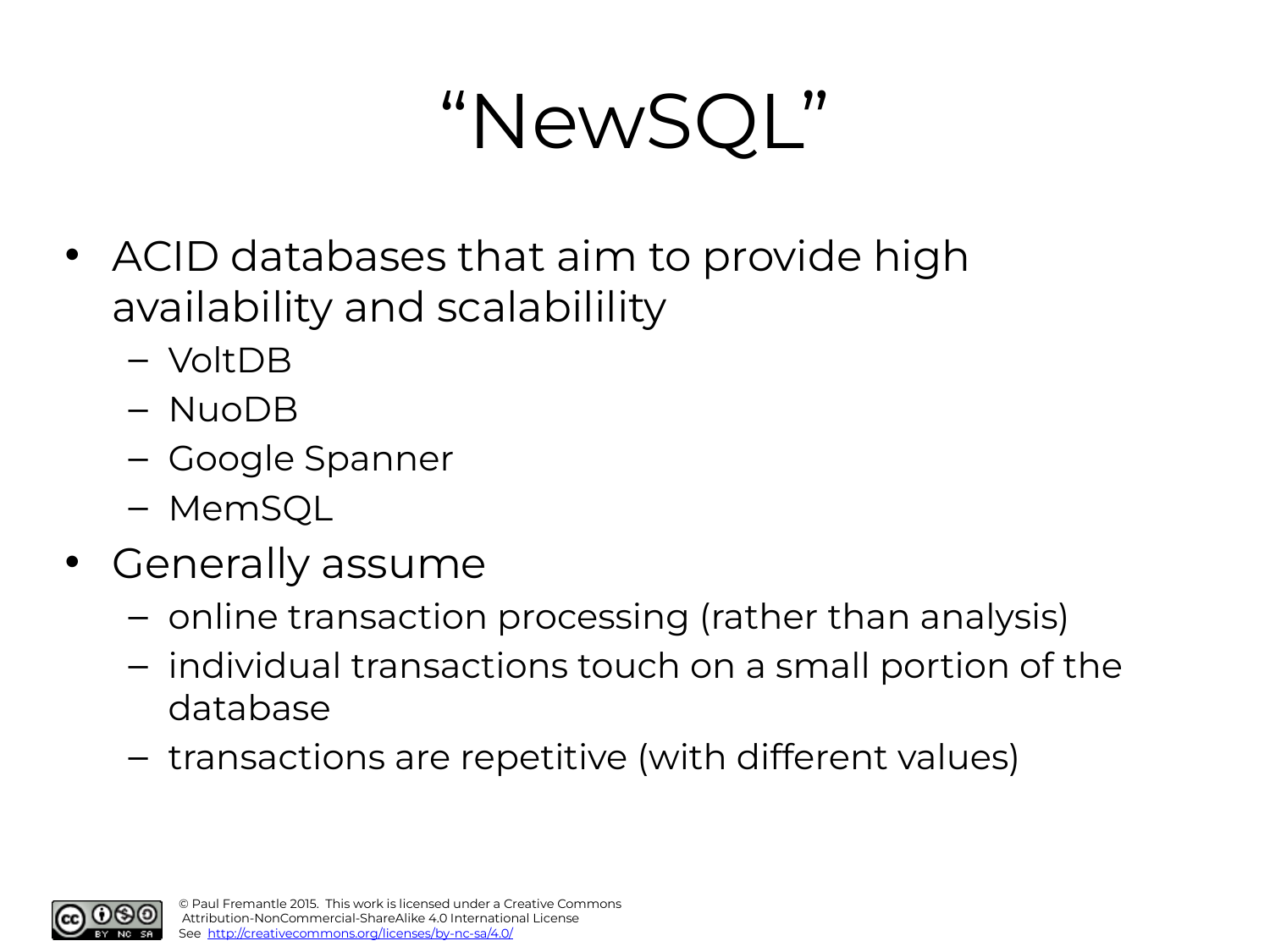

# “NewSQL”
ACID databases that aim to provide high availability and scalabilility
VoltDB
NuoDB
Google Spanner
MemSQL
Generally assume
online transaction processing (rather than analysis)
individual transactions touch on a small portion of the database
transactions are repetitive (with different values)